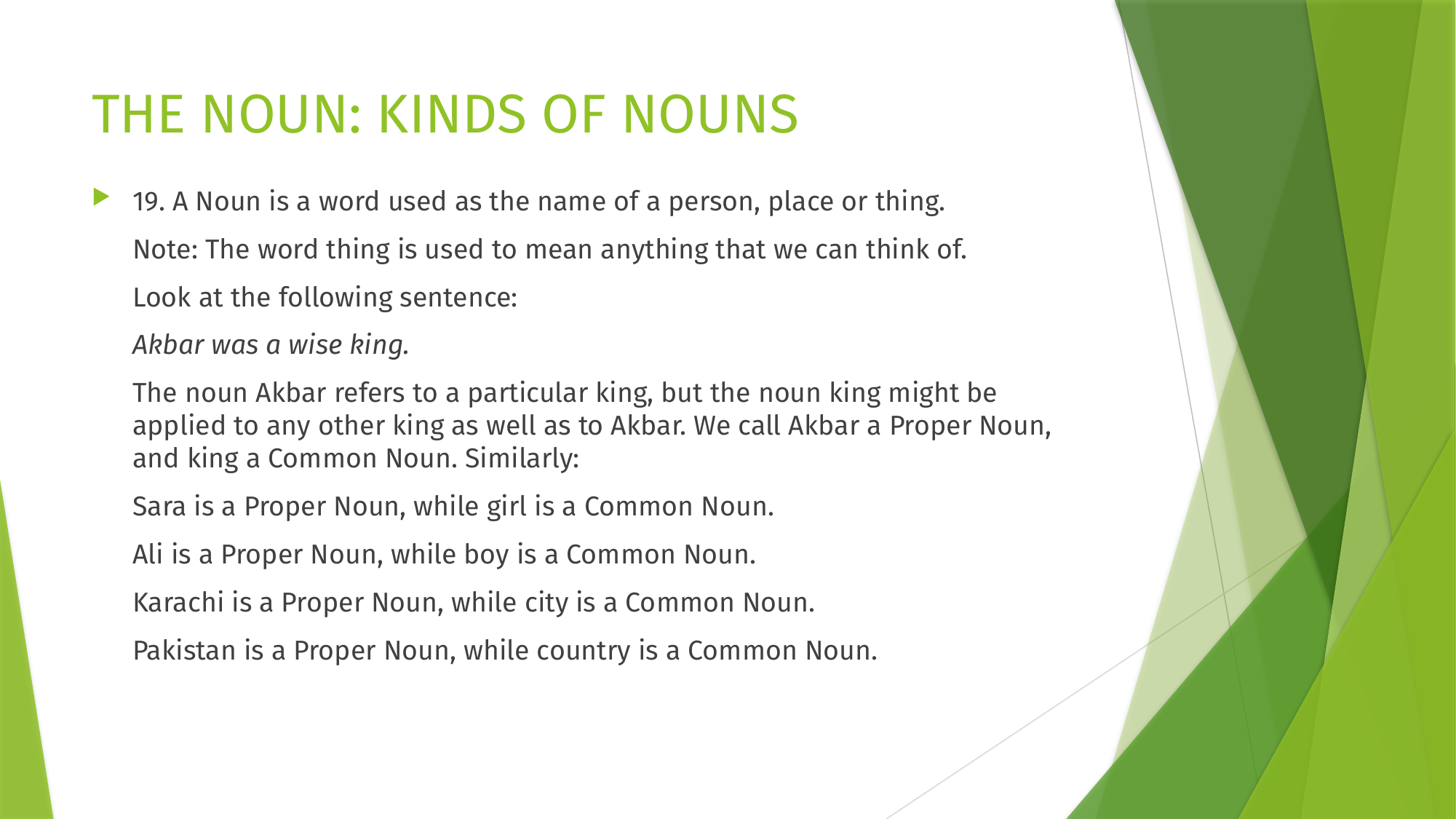

# THE NOUN: KINDS OF NOUNS
19. A Noun is a word used as the name of a person, place or thing.
	Note: The word thing is used to mean anything that we can think of.
	Look at the following sentence:
	Akbar was a wise king.
	The noun Akbar refers to a particular king, but the noun king might be applied to any other king as well as to Akbar. We call Akbar a Proper Noun, and king a Common Noun. Similarly:
	Sara is a Proper Noun, while girl is a Common Noun.
	Ali is a Proper Noun, while boy is a Common Noun.
	Karachi is a Proper Noun, while city is a Common Noun.
	Pakistan is a Proper Noun, while country is a Common Noun.